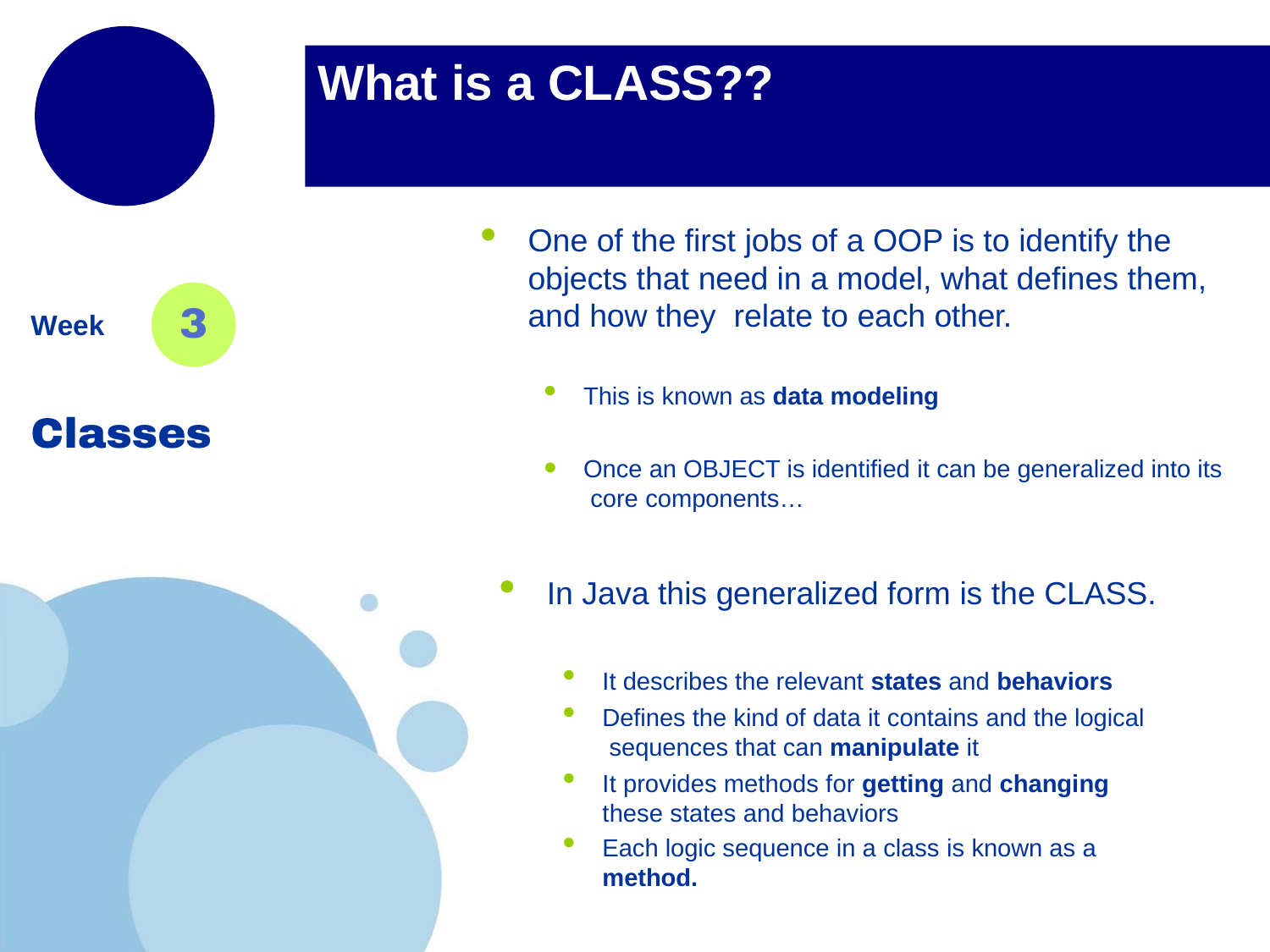

# What is a CLASS??
One of the first jobs of a OOP is to identify the  objects that need in a model, what defines them, and how they  relate to each other.

This is known as data modeling

Once an OBJECT is identified it can be generalized into its  core components…

3
Week
Classes
In Java this generalized form is the CLASS.

It describes the relevant states and behaviors
Defines the kind of data it contains and the logical  sequences that can manipulate it
It provides methods for getting and changing these states and behaviors
Each logic sequence in a class is known as a method.